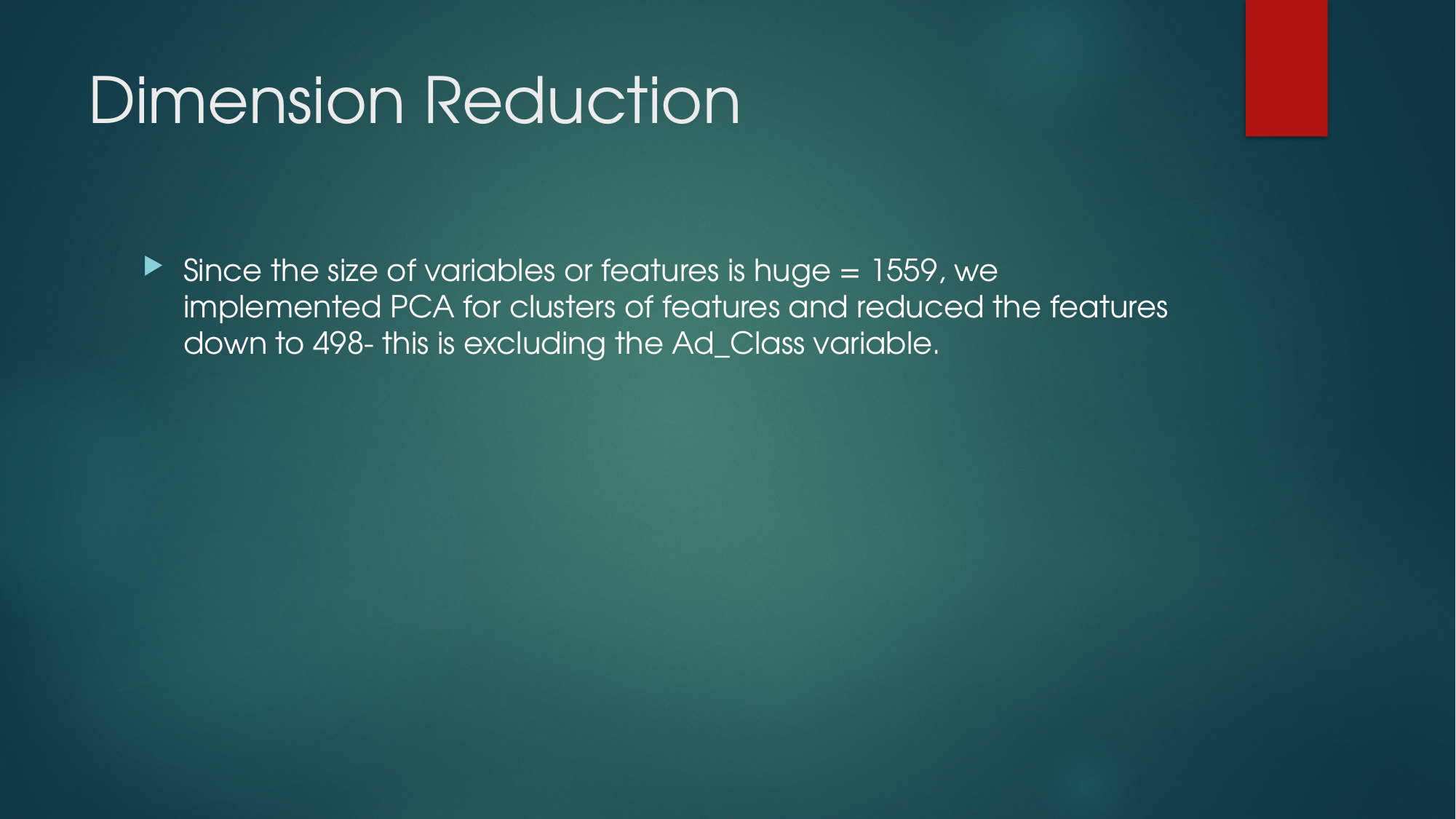

# Dimension Reduction
Since the size of variables or features is huge = 1559, we implemented PCA for clusters of features and reduced the features down to 498- this is excluding the Ad_Class variable.